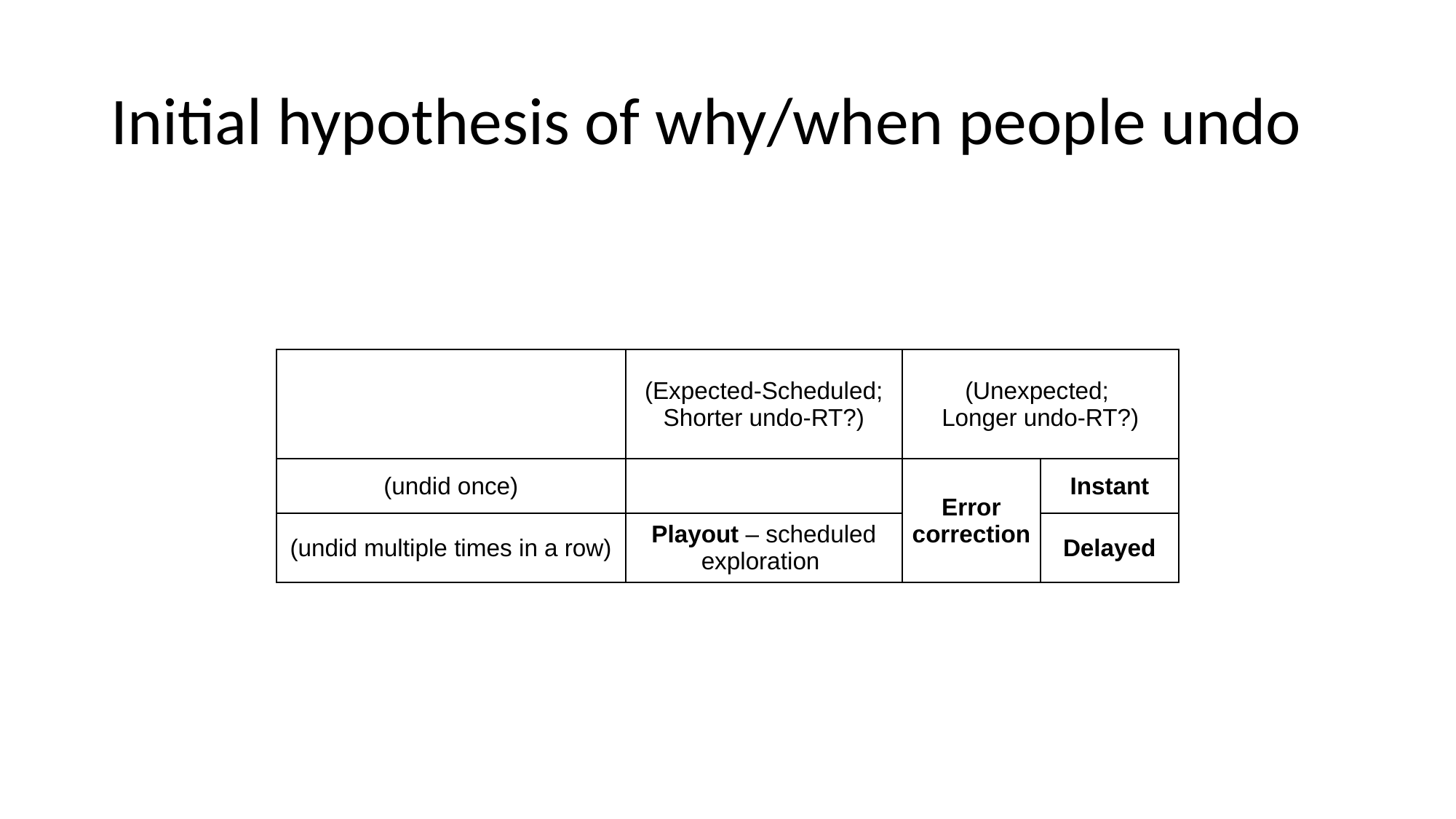

# Initial hypothesis of why/when people undo
|  | (Expected-Scheduled; Shorter undo-RT?) | (Unexpected; Longer undo-RT?) |  |
| --- | --- | --- | --- |
| (undid once) |  | Error correction | Instant |
| (undid multiple times in a row) | Playout – scheduled exploration |  | Delayed |